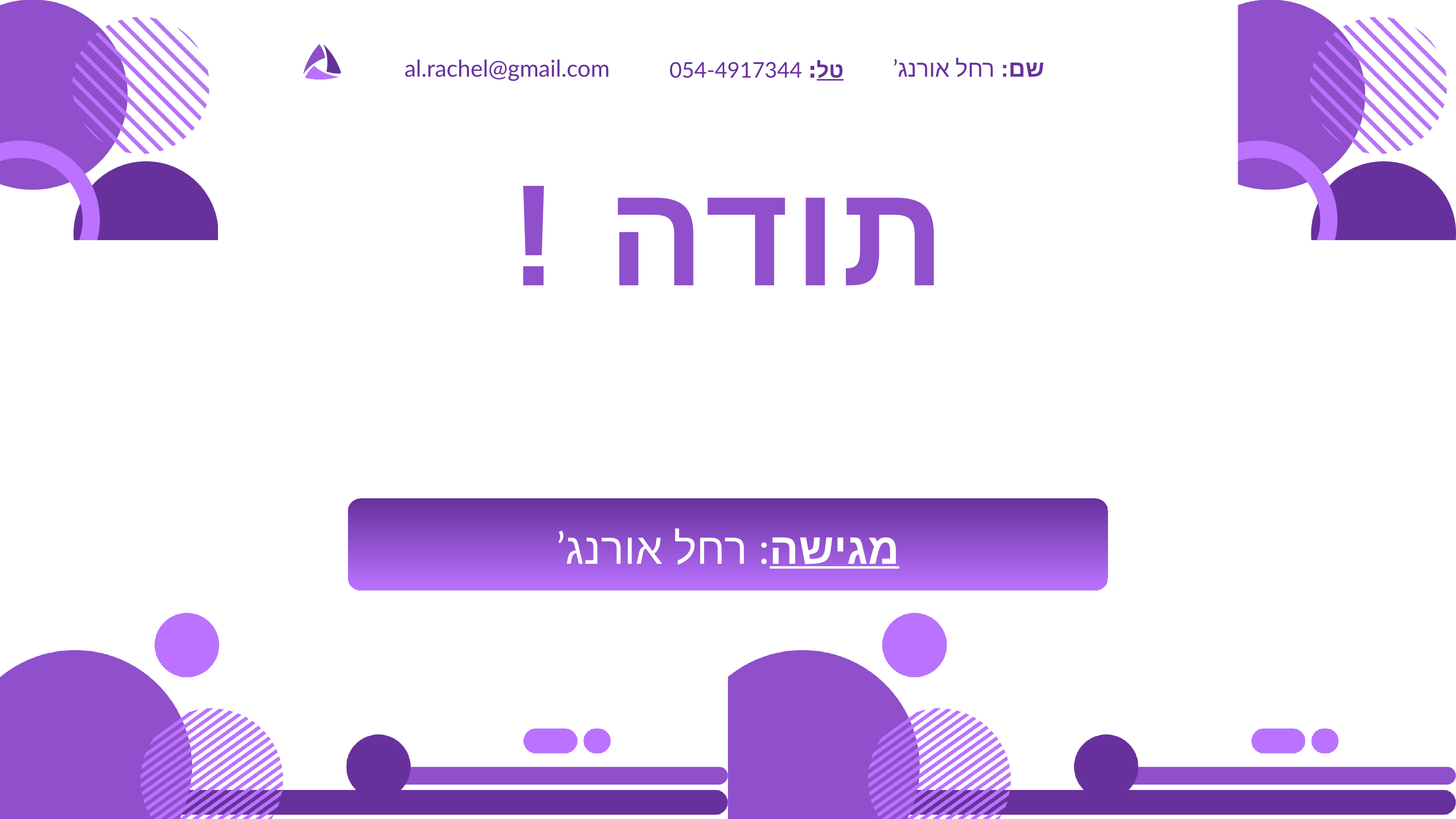

al.rachel@gmail.com
שם: רחל אורנג’
טל: 054-4917344
תודה !

מגישה: רחל אורנג’